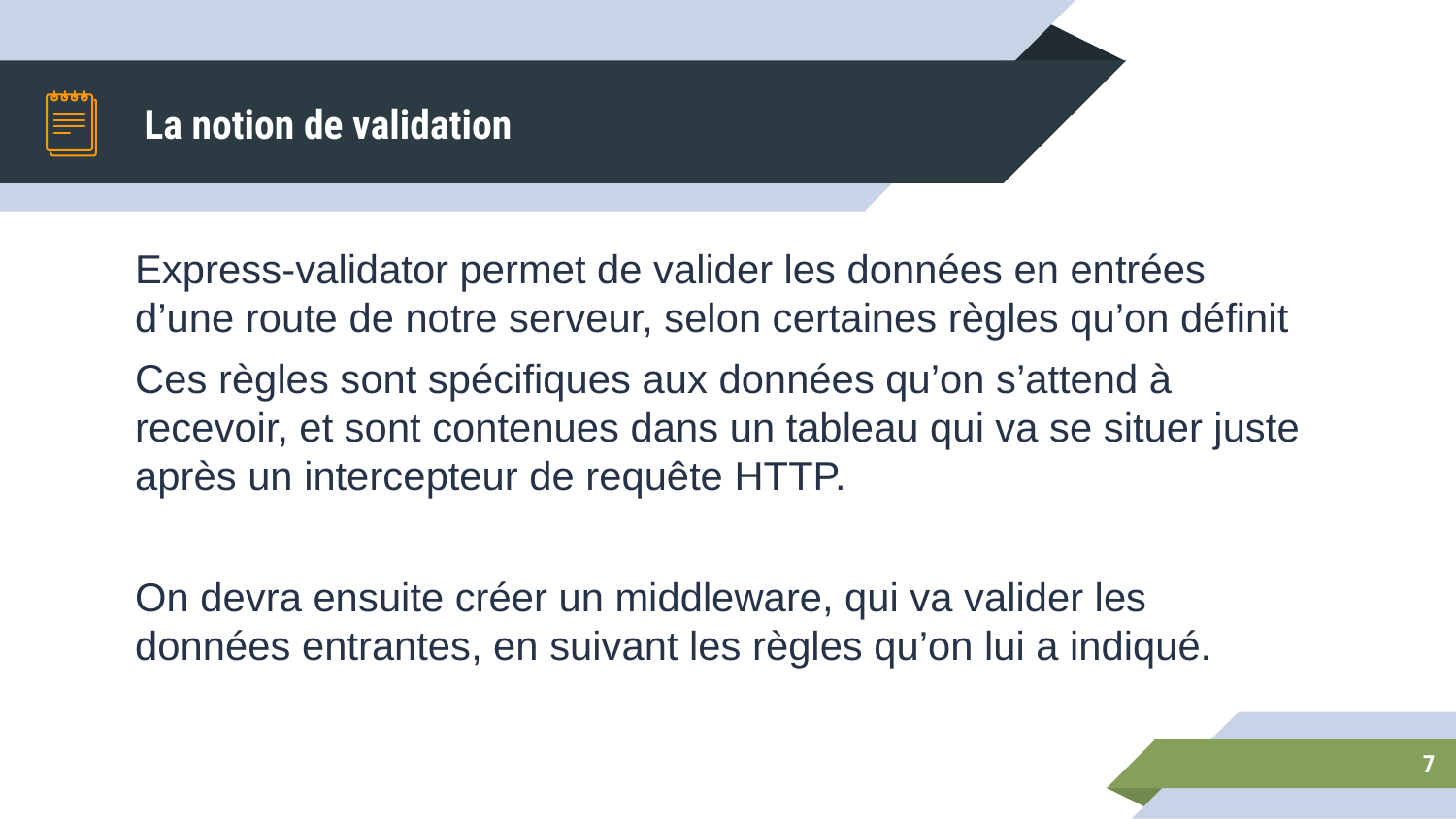

# La notion de validation

Express-validator permet de valider les données en entrées d’une route de notre serveur, selon certaines règles qu’on définit
Ces règles sont spécifiques aux données qu’on s’attend à recevoir, et sont contenues dans un tableau qui va se situer juste après un intercepteur de requête HTTP.

On devra ensuite créer un middleware, qui va valider les données entrantes, en suivant les règles qu’on lui a indiqué.
7